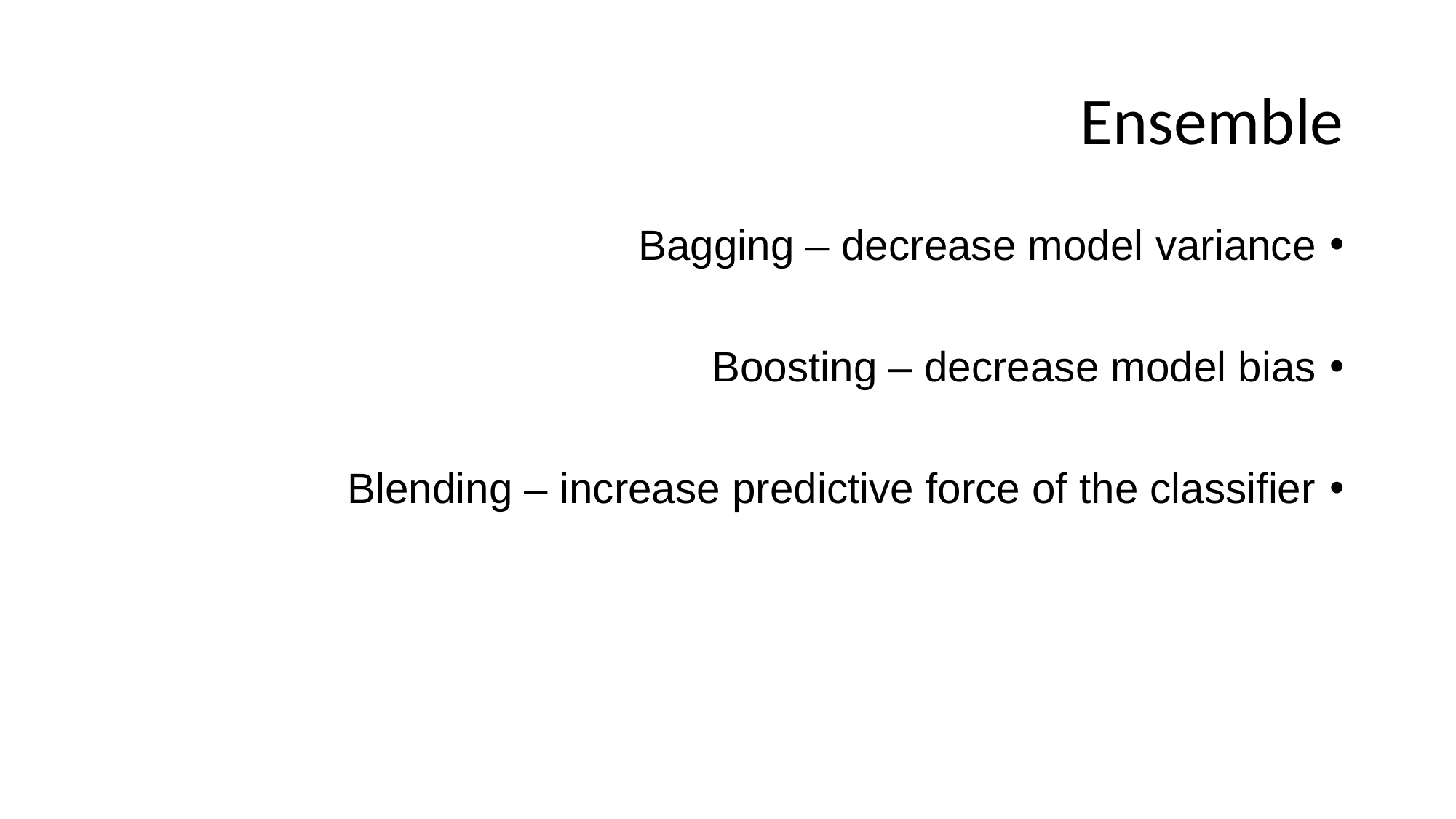

# Ensemble
Bagging – decrease model variance

Boosting – decrease model bias

Blending – increase predictive force of the classifier